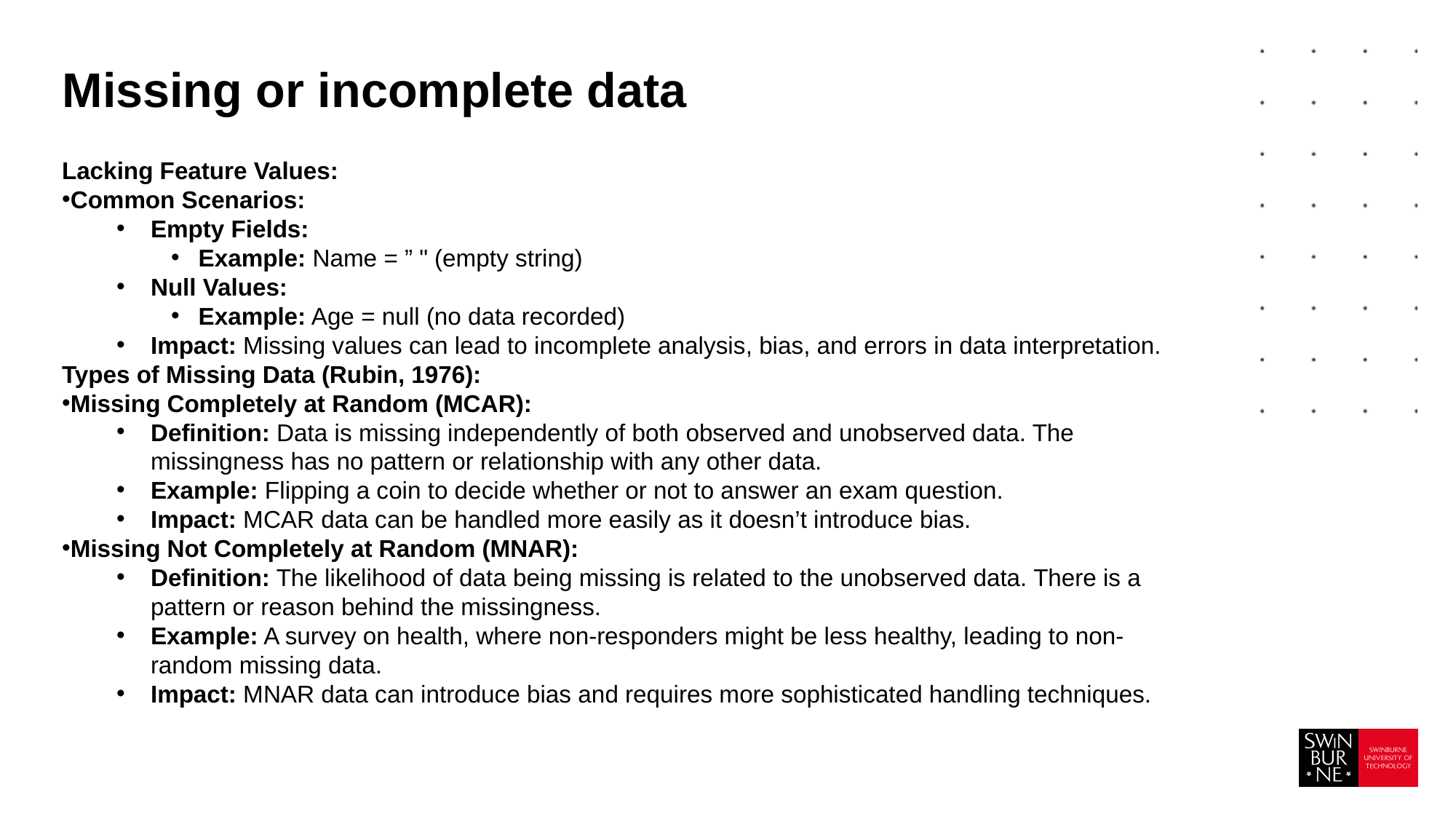

# Missing or incomplete data
Lacking Feature Values:
Common Scenarios:
Empty Fields:
Example: Name = ” " (empty string)
Null Values:
Example: Age = null (no data recorded)
Impact: Missing values can lead to incomplete analysis, bias, and errors in data interpretation.
Types of Missing Data (Rubin, 1976):
Missing Completely at Random (MCAR):
Definition: Data is missing independently of both observed and unobserved data. The missingness has no pattern or relationship with any other data.
Example: Flipping a coin to decide whether or not to answer an exam question.
Impact: MCAR data can be handled more easily as it doesn’t introduce bias.
Missing Not Completely at Random (MNAR):
Definition: The likelihood of data being missing is related to the unobserved data. There is a pattern or reason behind the missingness.
Example: A survey on health, where non-responders might be less healthy, leading to non-random missing data.
Impact: MNAR data can introduce bias and requires more sophisticated handling techniques.